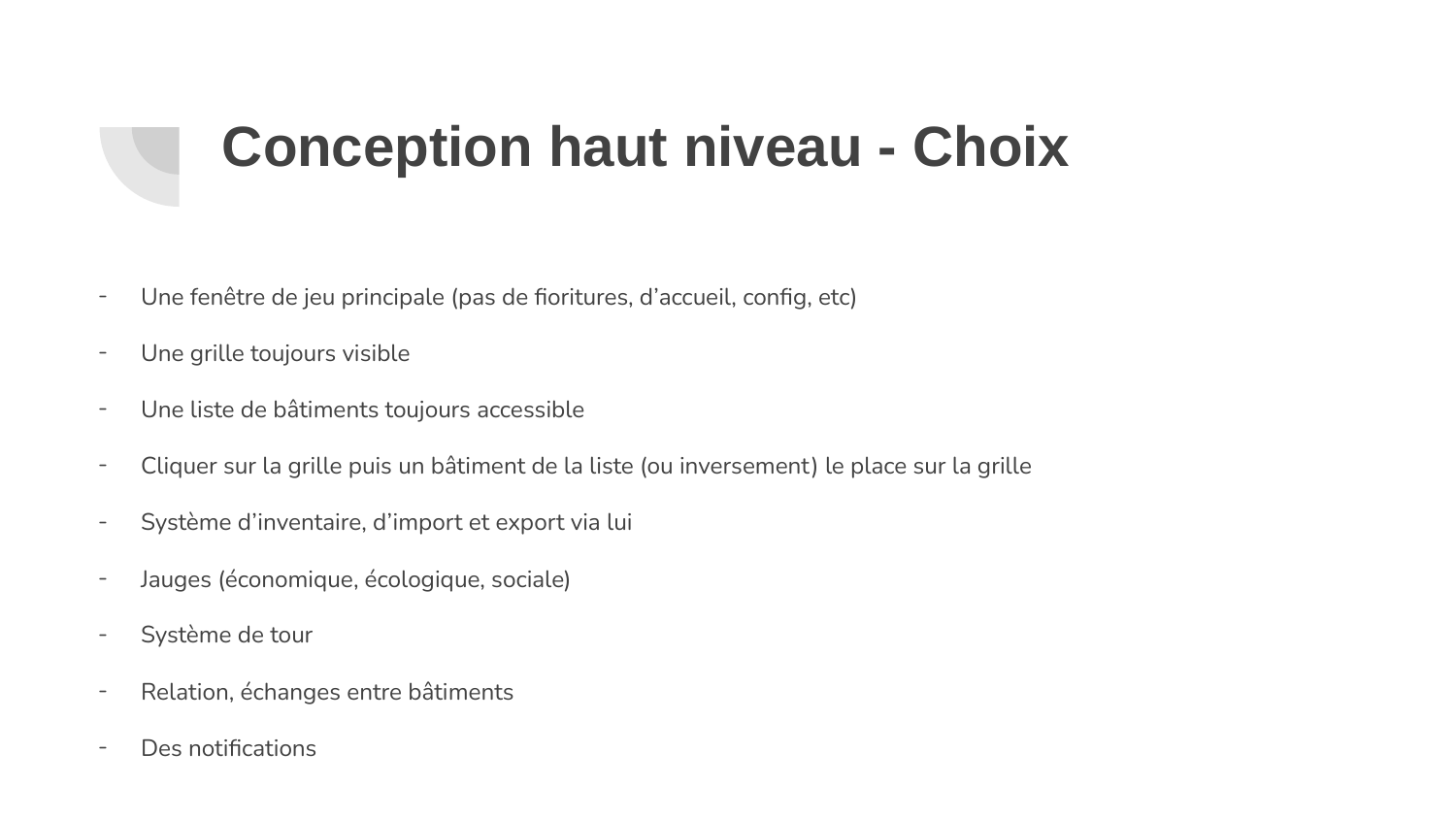

# Conception haut niveau - Choix
Une fenêtre de jeu principale (pas de fioritures, d’accueil, config, etc)
Une grille toujours visible
Une liste de bâtiments toujours accessible
Cliquer sur la grille puis un bâtiment de la liste (ou inversement) le place sur la grille
Système d’inventaire, d’import et export via lui
Jauges (économique, écologique, sociale)
Système de tour
Relation, échanges entre bâtiments
Des notifications